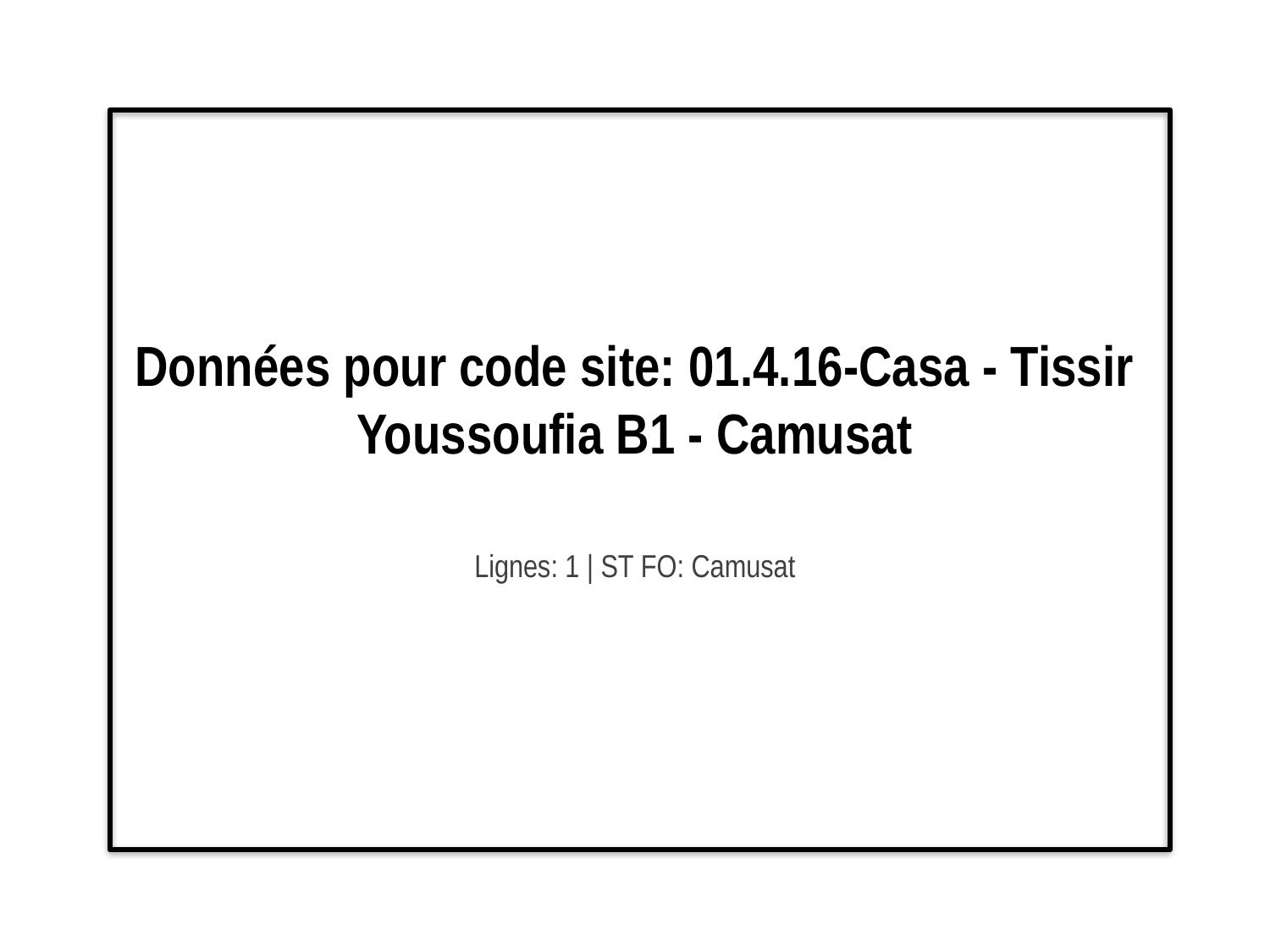

# Données pour code site: 01.4.16-Casa - Tissir Youssoufia B1 - Camusat
Lignes: 1 | ST FO: Camusat